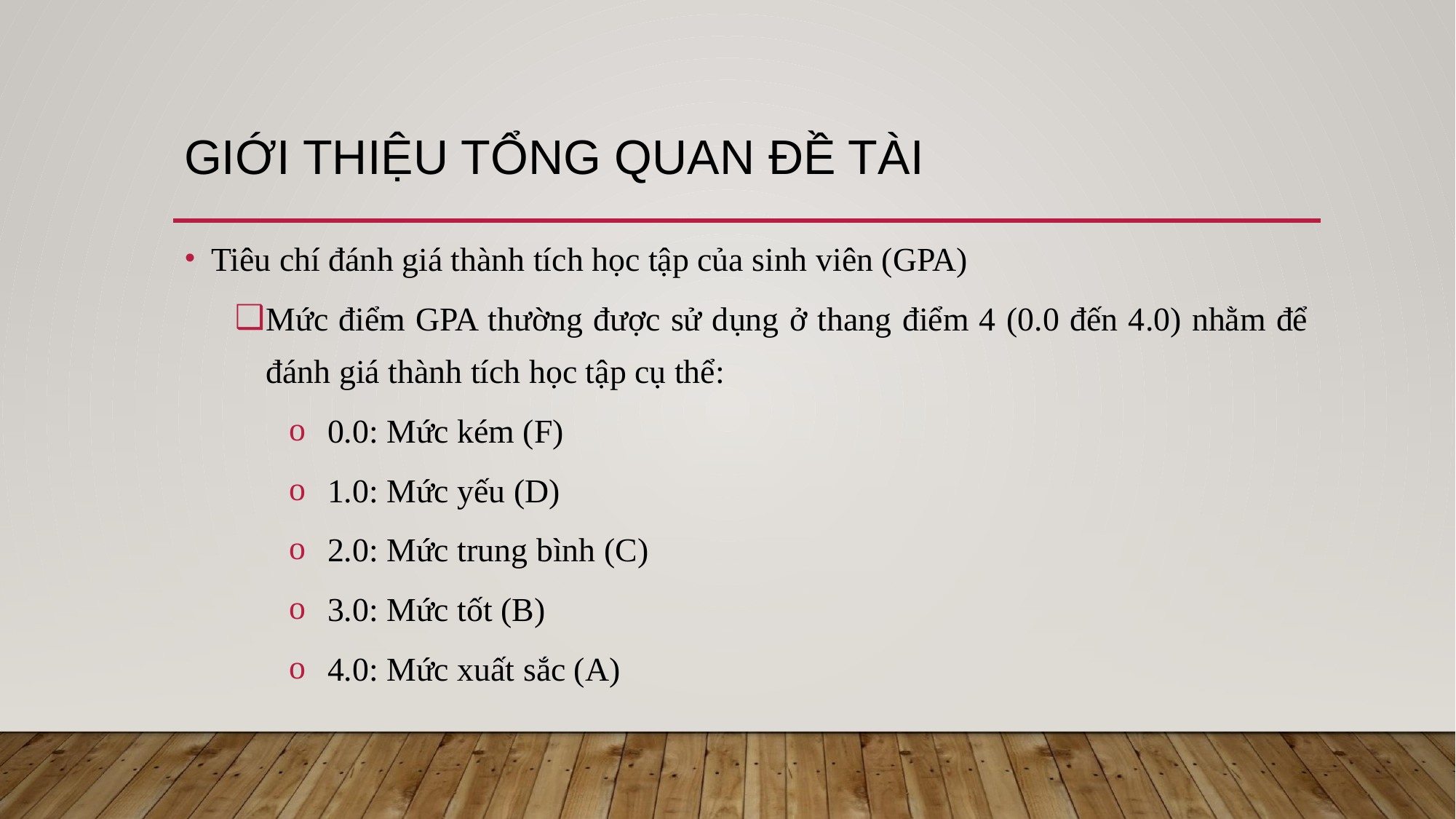

# GIỚI THIỆU TỔNG QUAN ĐỀ TÀI
Tiêu chí đánh giá thành tích học tập của sinh viên (GPA)
Mức điểm GPA thường được sử dụng ở thang điểm 4 (0.0 đến 4.0) nhằm để đánh giá thành tích học tập cụ thể:
0.0: Mức kém (F)
1.0: Mức yếu (D)
2.0: Mức trung bình (C)
3.0: Mức tốt (B)
4.0: Mức xuất sắc (A)